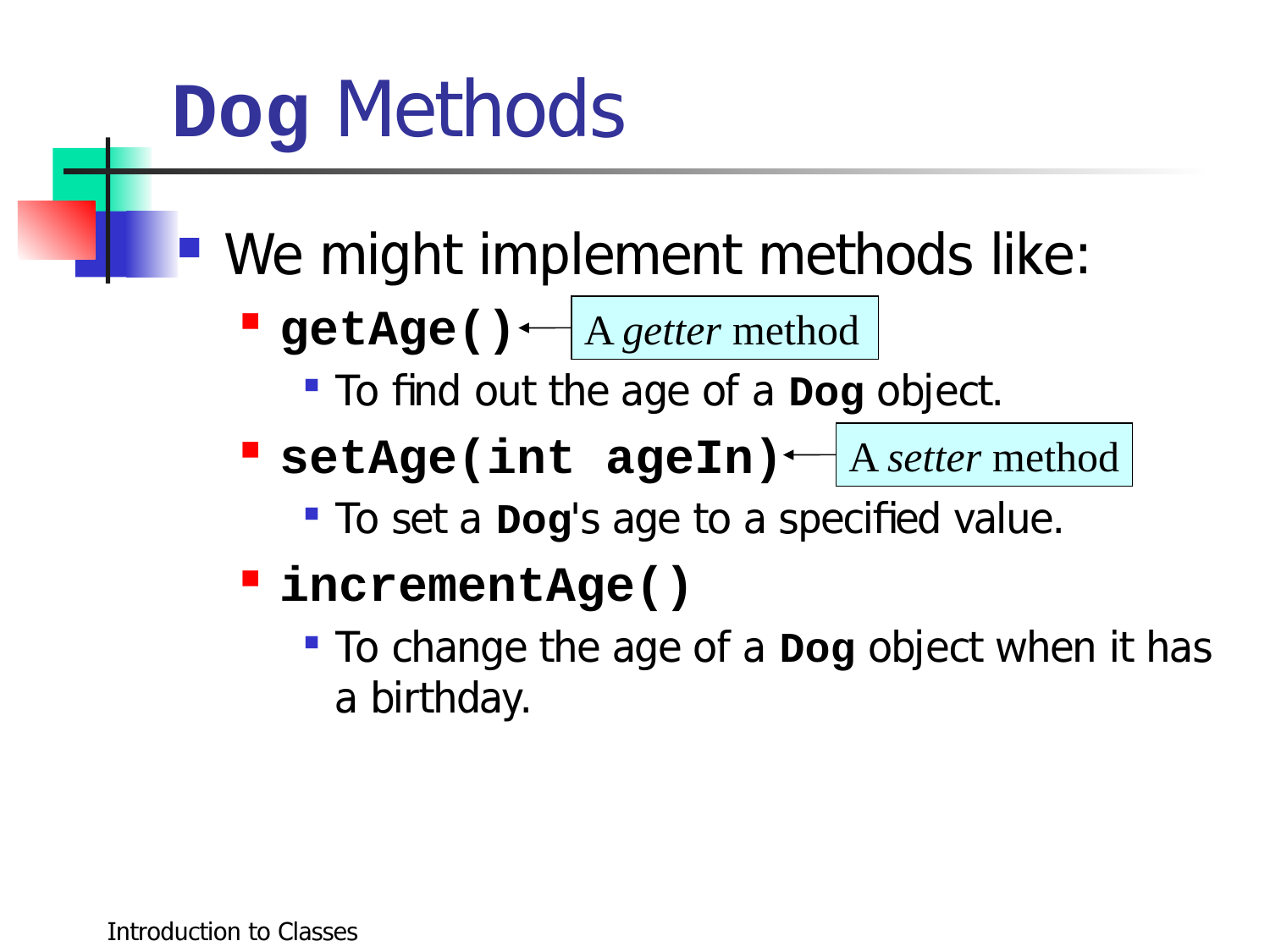

# Dog Methods
We might implement methods like:
getAge()
To find out the age of a Dog object.
setAge(int ageIn)
To set a Dog's age to a specified value.
incrementAge()
To change the age of a Dog object when it has a birthday.
A getter method

A setter method

Introduction to Classes